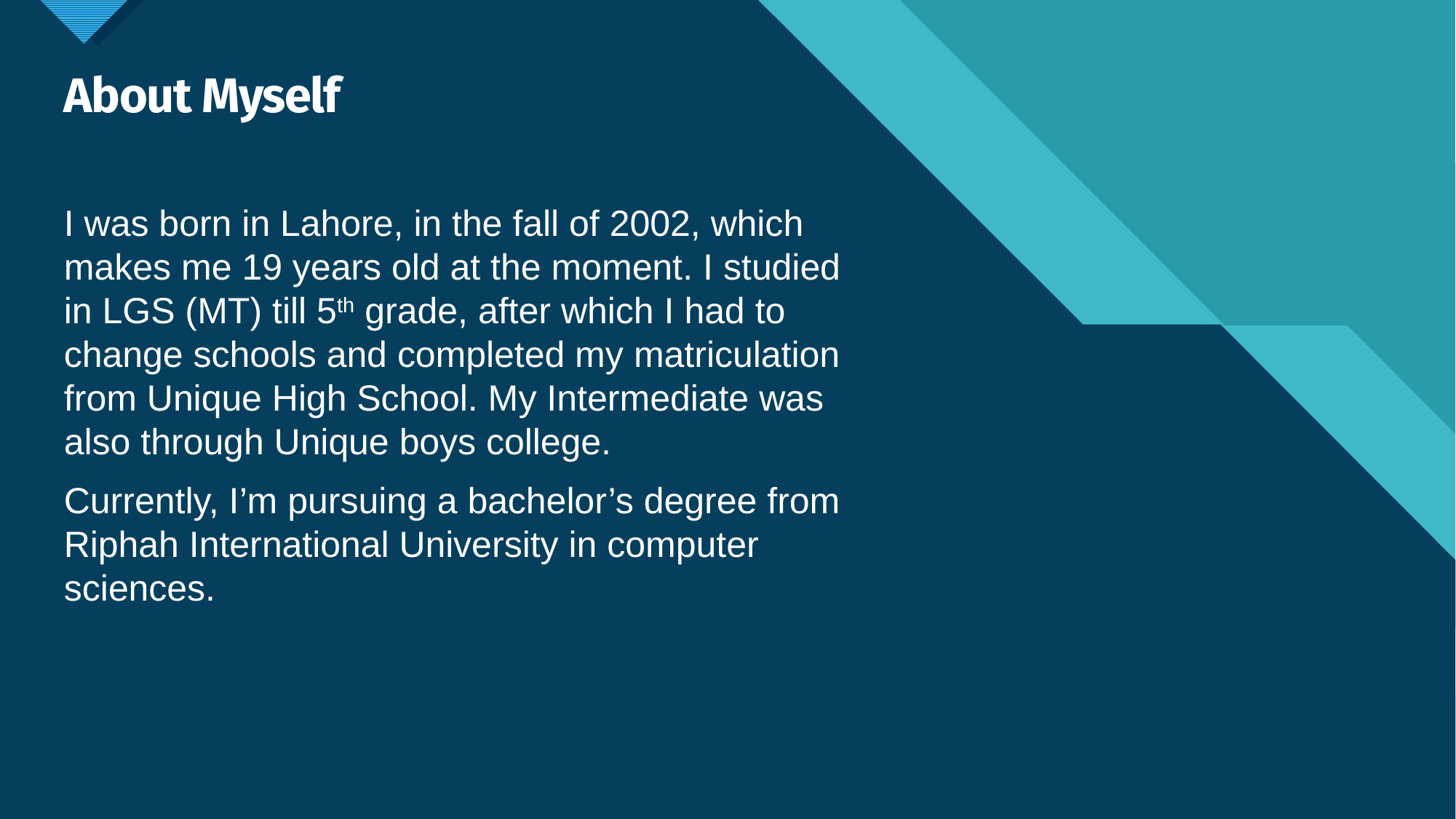

# About Myself
I was born in Lahore, in the fall of 2002, which makes me 19 years old at the moment. I studied in LGS (MT) till 5th grade, after which I had to change schools and completed my matriculation from Unique High School. My Intermediate was also through Unique boys college.
Currently, I’m pursuing a bachelor’s degree from Riphah International University in computer sciences.